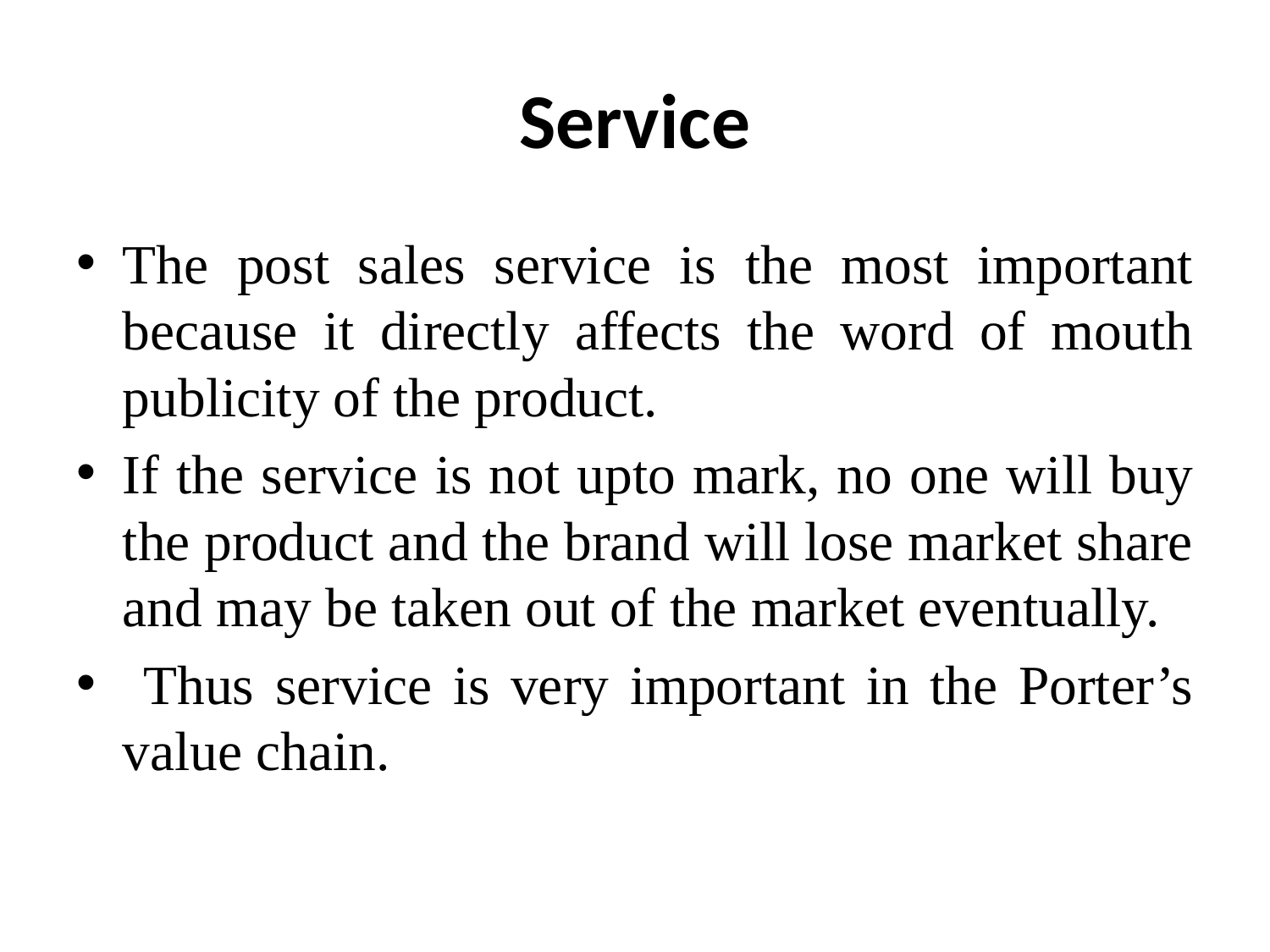

# Service
The post sales service is the most important because it directly affects the word of mouth publicity of the product.
If the service is not upto mark, no one will buy the product and the brand will lose market share and may be taken out of the market eventually.
 Thus service is very important in the Porter’s value chain.